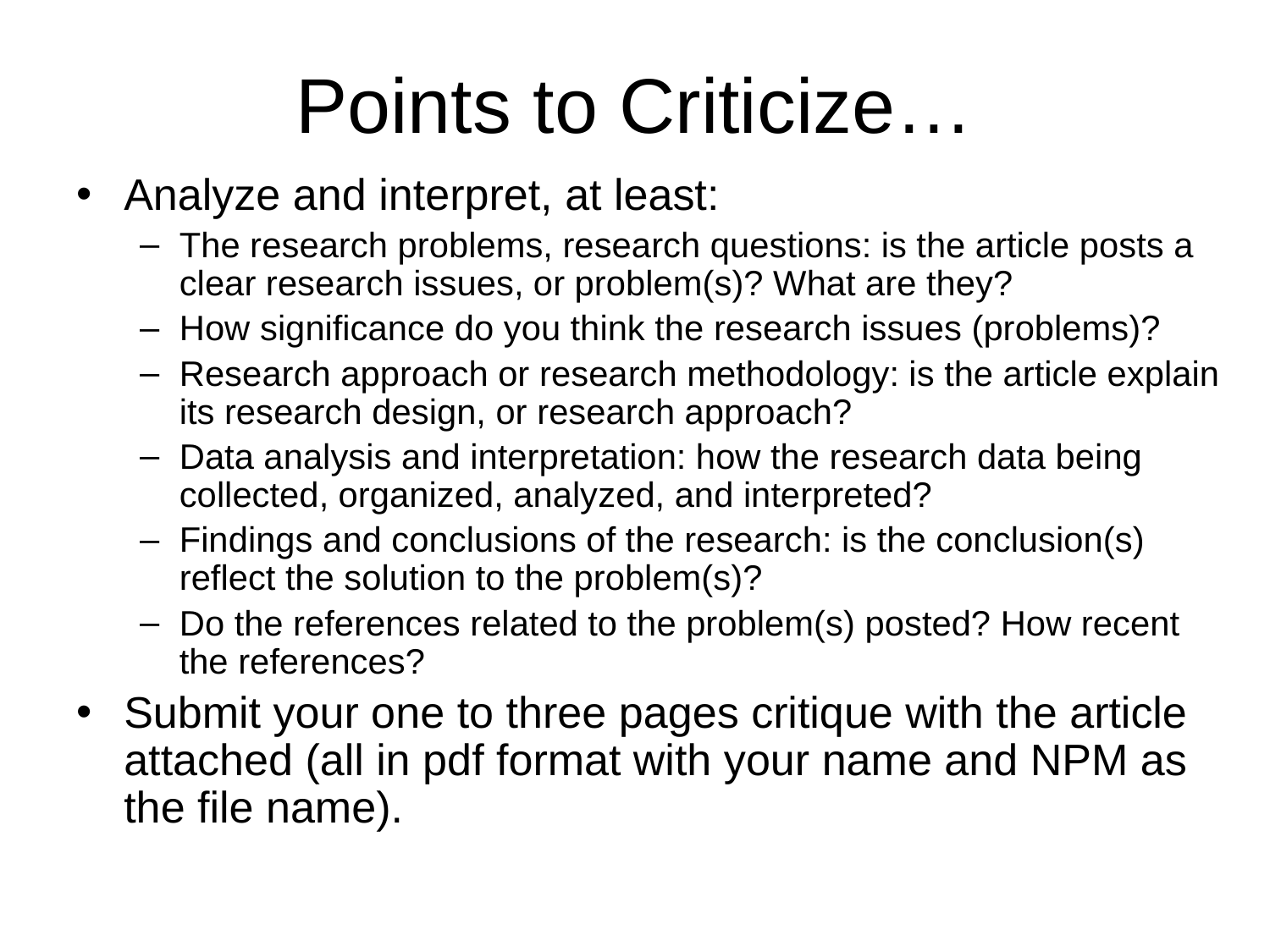

Points to Criticize…
Analyze and interpret, at least:
The research problems, research questions: is the article posts a clear research issues, or problem(s)? What are they?
How significance do you think the research issues (problems)?
Research approach or research methodology: is the article explain its research design, or research approach?
Data analysis and interpretation: how the research data being collected, organized, analyzed, and interpreted?
Findings and conclusions of the research: is the conclusion(s) reflect the solution to the problem(s)?
Do the references related to the problem(s) posted? How recent the references?
Submit your one to three pages critique with the article attached (all in pdf format with your name and NPM as the file name).